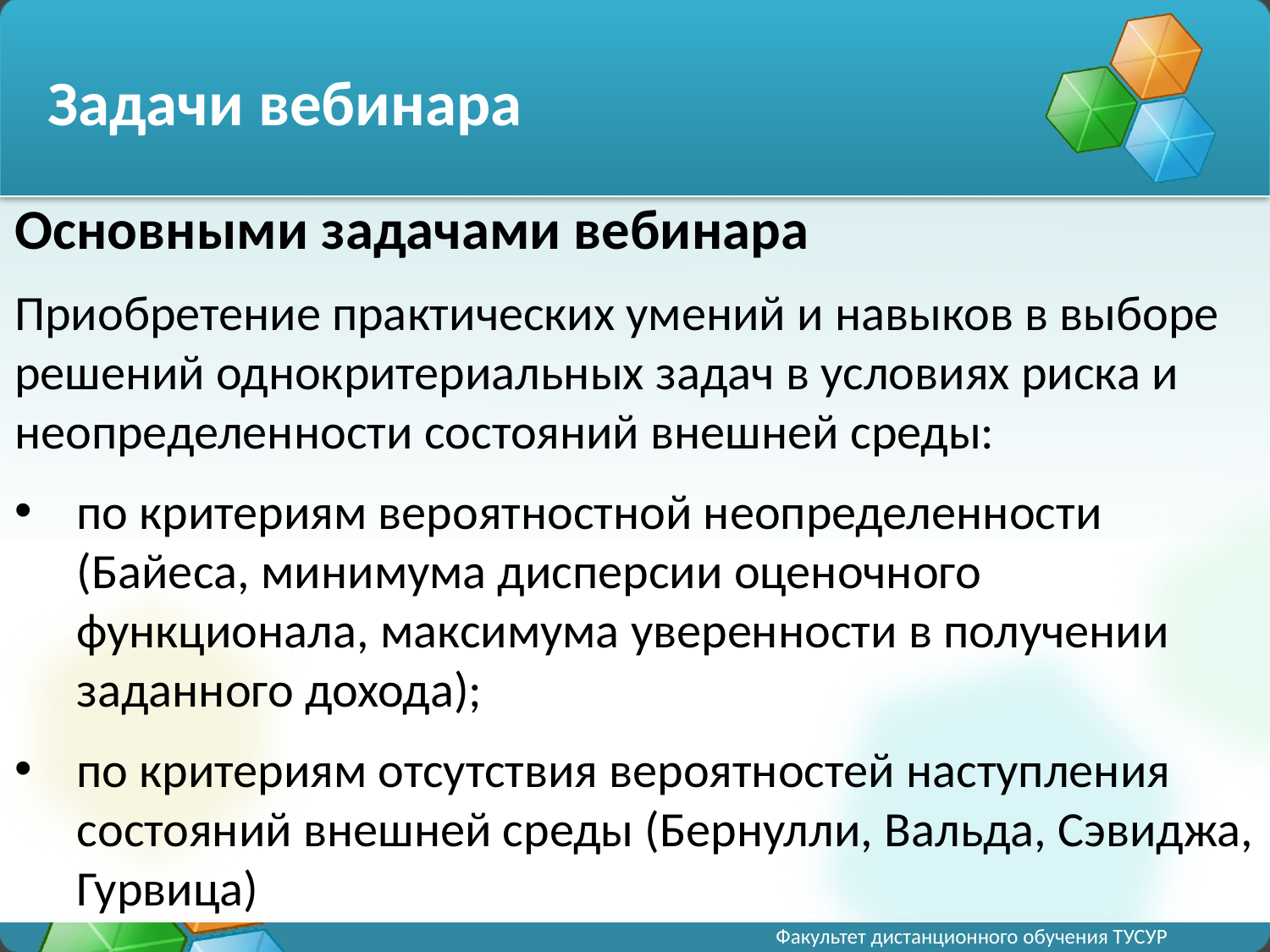

# Задачи вебинара
Основными задачами вебинара
Приобретение практических умений и навыков в выборе решений однокритериальных задач в условиях риска и неопределенности состояний внешней среды:
по критериям вероятностной неопределенности (Байеса, минимума дисперсии оценочного функционала, максимума уверенности в получении заданного дохода);
по критериям отсутствия вероятностей наступления состояний внешней среды (Бернулли, Вальда, Сэвиджа, Гурвица)